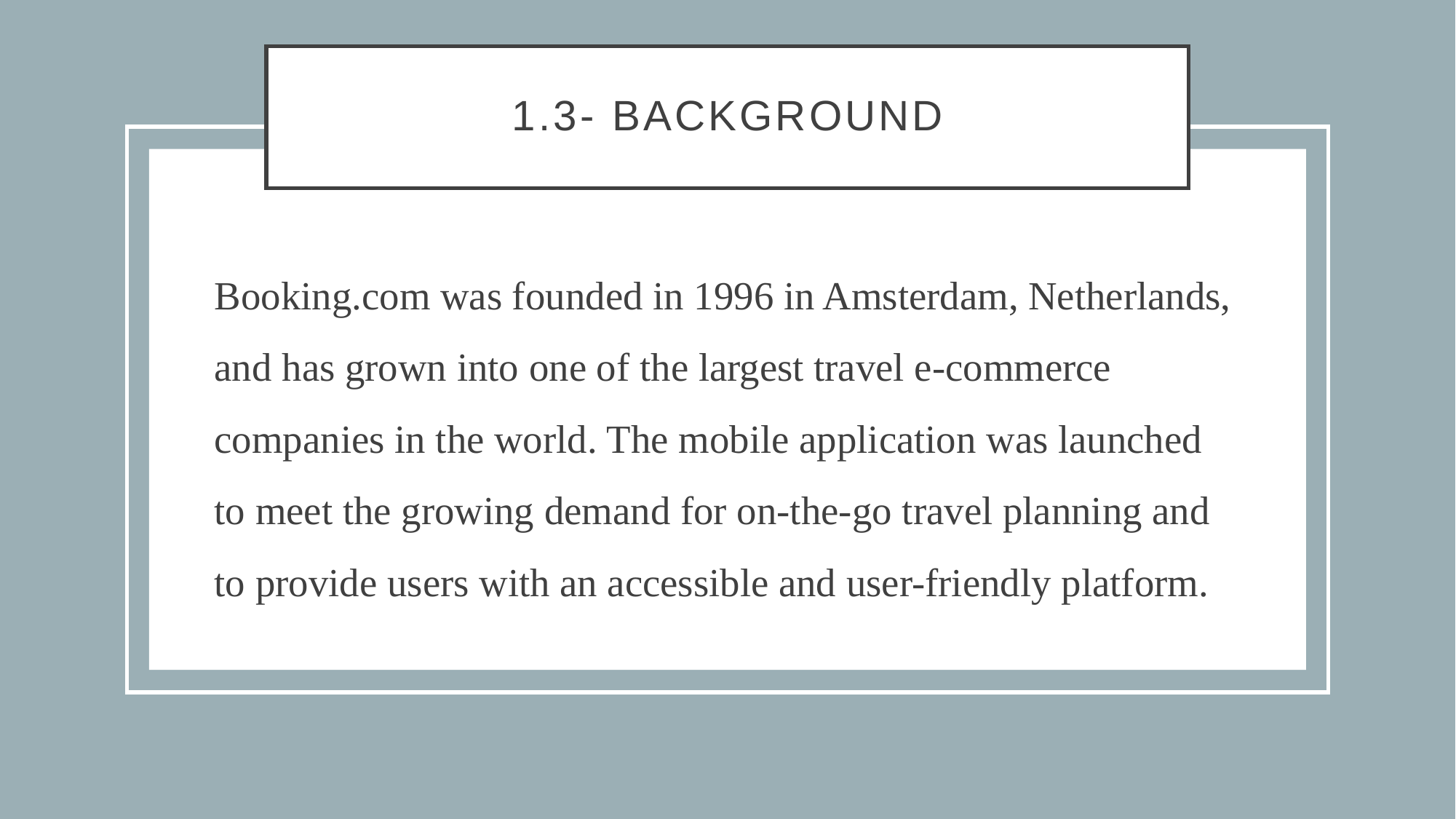

# 1.3- Background

Booking.com was founded in 1996 in Amsterdam, Netherlands, and has grown into one of the largest travel e-commerce companies in the world. The mobile application was launched to meet the growing demand for on-the-go travel planning and to provide users with an accessible and user-friendly platform.